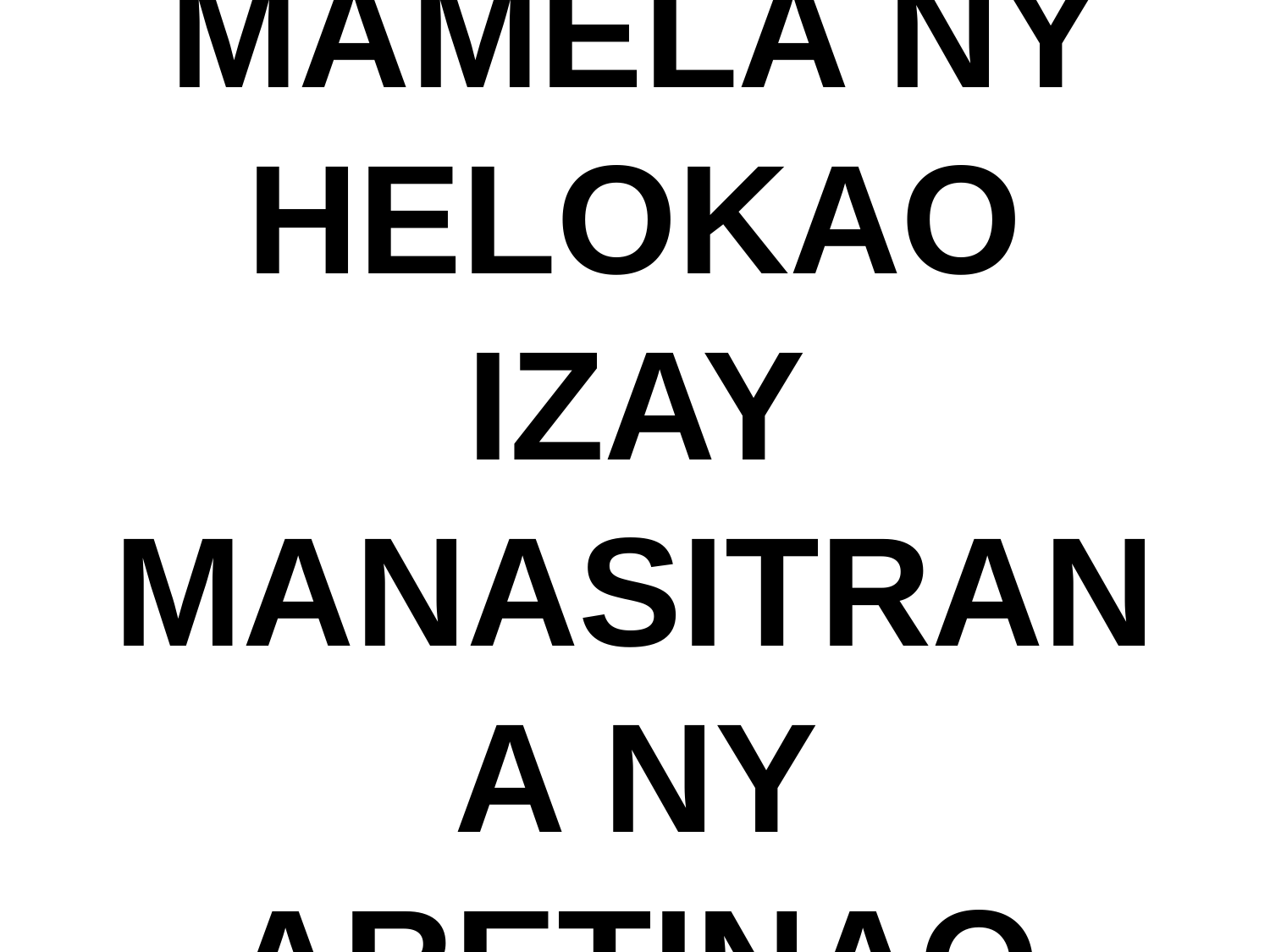

# IZAY MAMELA NY HELOKAO IZAY MANASITRANA NY ARETINAO